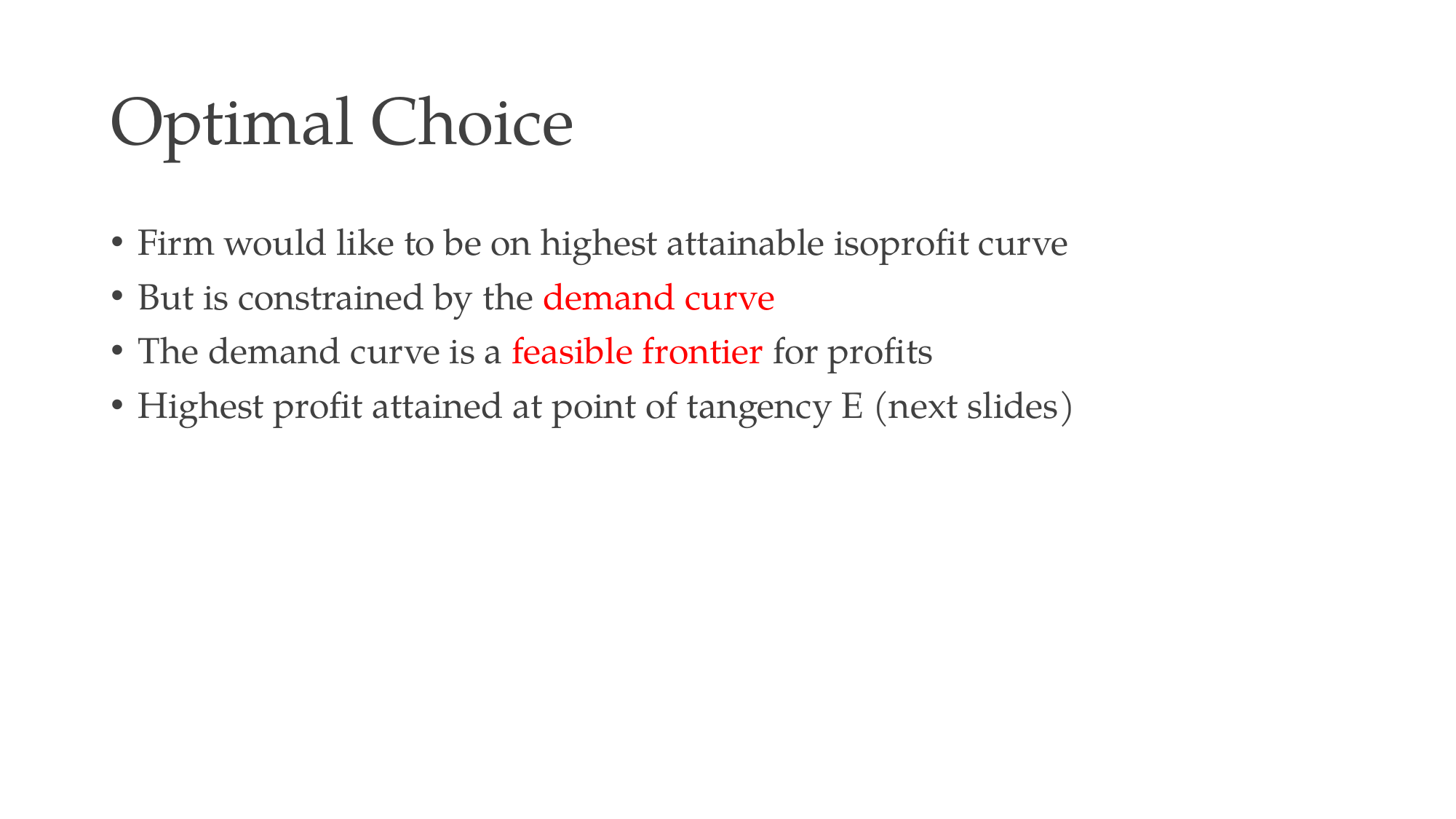

# Optimal Choice
Firm would like to be on highest attainable isoprofit curve
But is constrained by the demand curve
The demand curve is a feasible frontier for profits
Highest profit attained at point of tangency E (next slides)